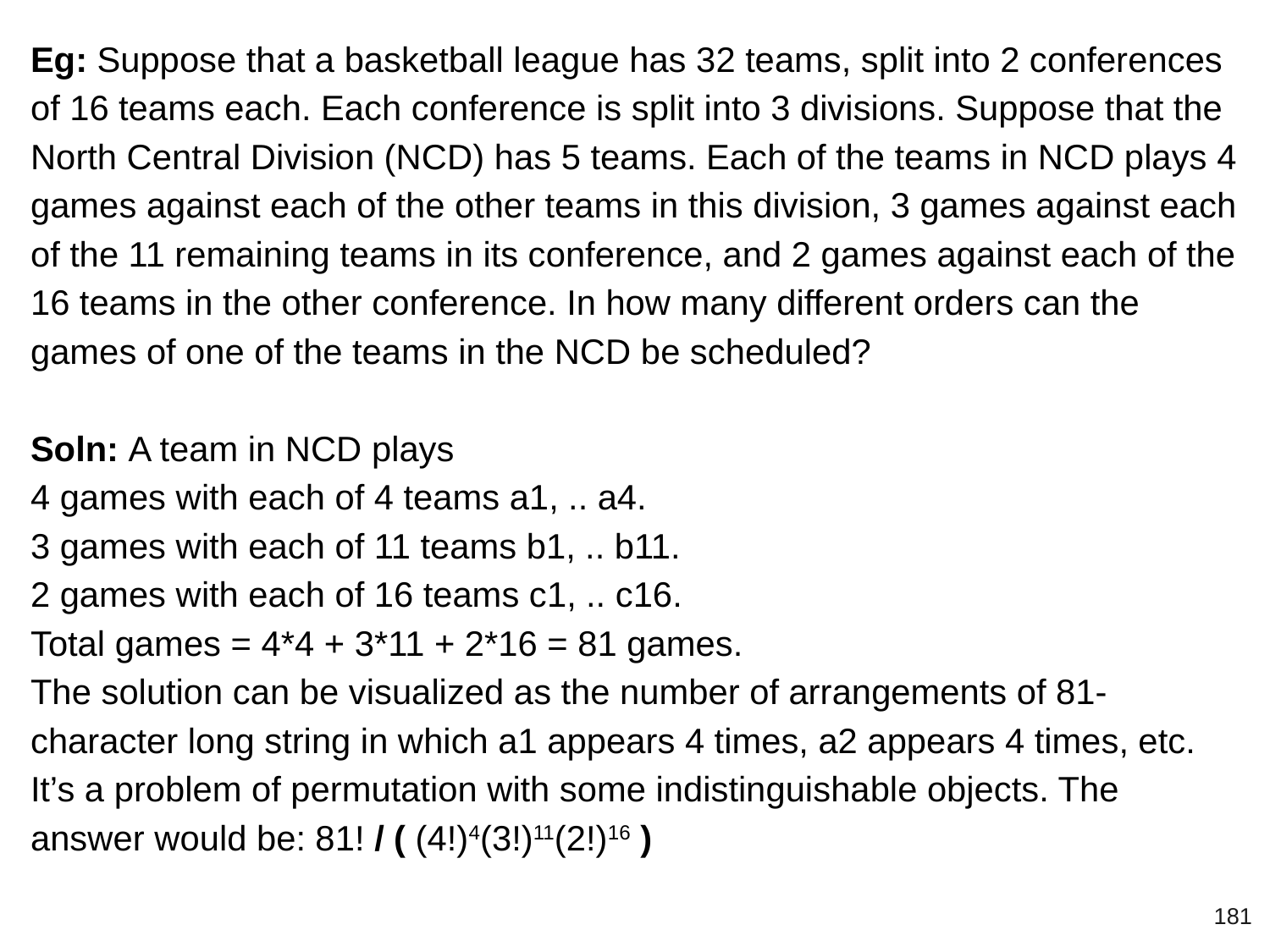

Eg: Suppose that a basketball league has 32 teams, split into 2 conferences of 16 teams each. Each conference is split into 3 divisions. Suppose that the North Central Division (NCD) has 5 teams. Each of the teams in NCD plays 4 games against each of the other teams in this division, 3 games against each of the 11 remaining teams in its conference, and 2 games against each of the 16 teams in the other conference. In how many different orders can the games of one of the teams in the NCD be scheduled?

Soln: A team in NCD plays
4 games with each of 4 teams a1, .. a4.
3 games with each of 11 teams b1, .. b11.
2 games with each of 16 teams c1, .. c16.
Total games = 4*4 + 3*11 + 2*16 = 81 games.
The solution can be visualized as the number of arrangements of 81-character long string in which a1 appears 4 times, a2 appears 4 times, etc. It’s a problem of permutation with some indistinguishable objects. The answer would be: 81! / ( (4!)4(3!)11(2!)16 )
181